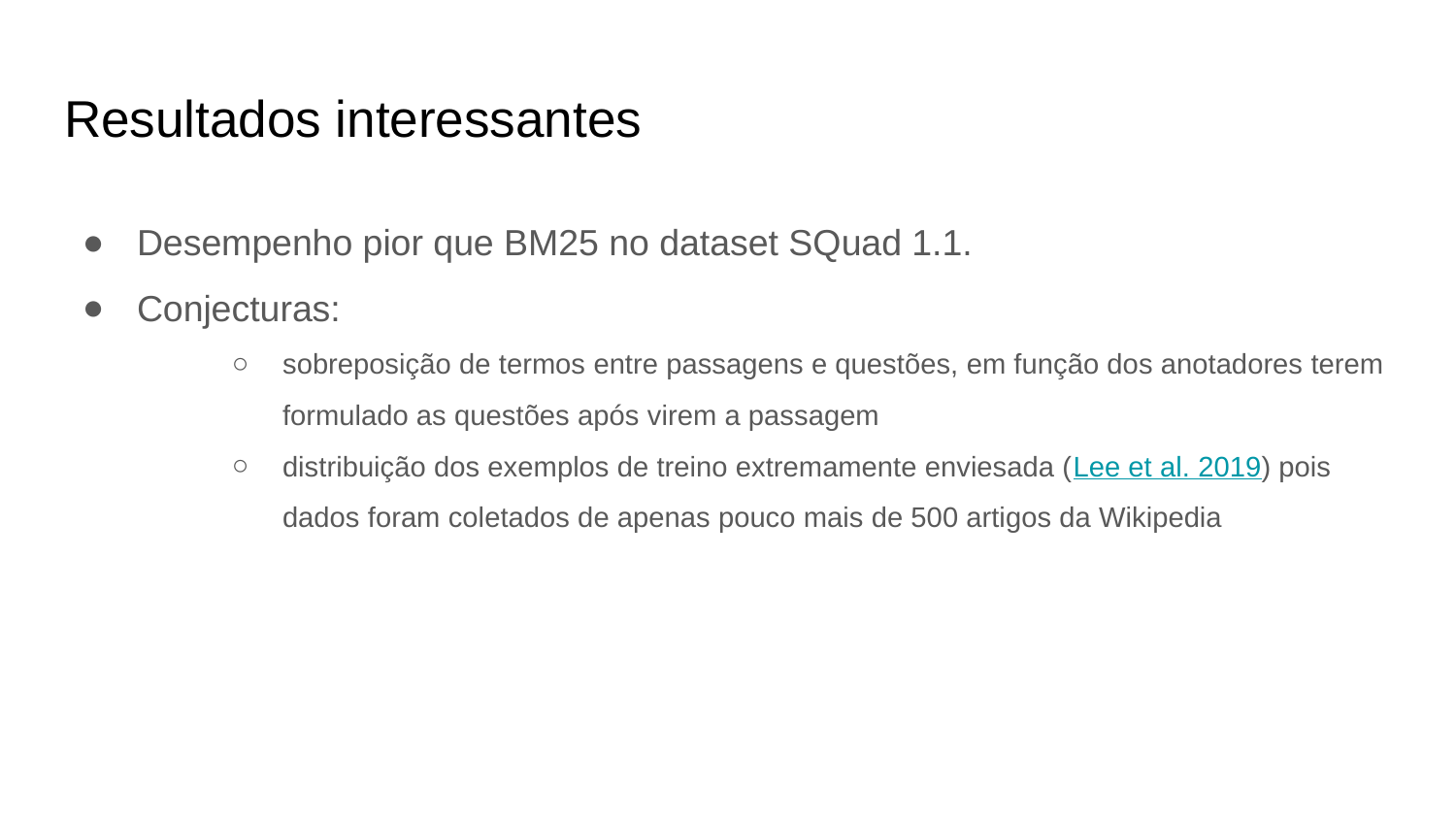

# Resultados interessantes
Desempenho pior que BM25 no dataset SQuad 1.1.
Conjecturas:
sobreposição de termos entre passagens e questões, em função dos anotadores terem formulado as questões após virem a passagem
distribuição dos exemplos de treino extremamente enviesada (Lee et al. 2019) pois dados foram coletados de apenas pouco mais de 500 artigos da Wikipedia